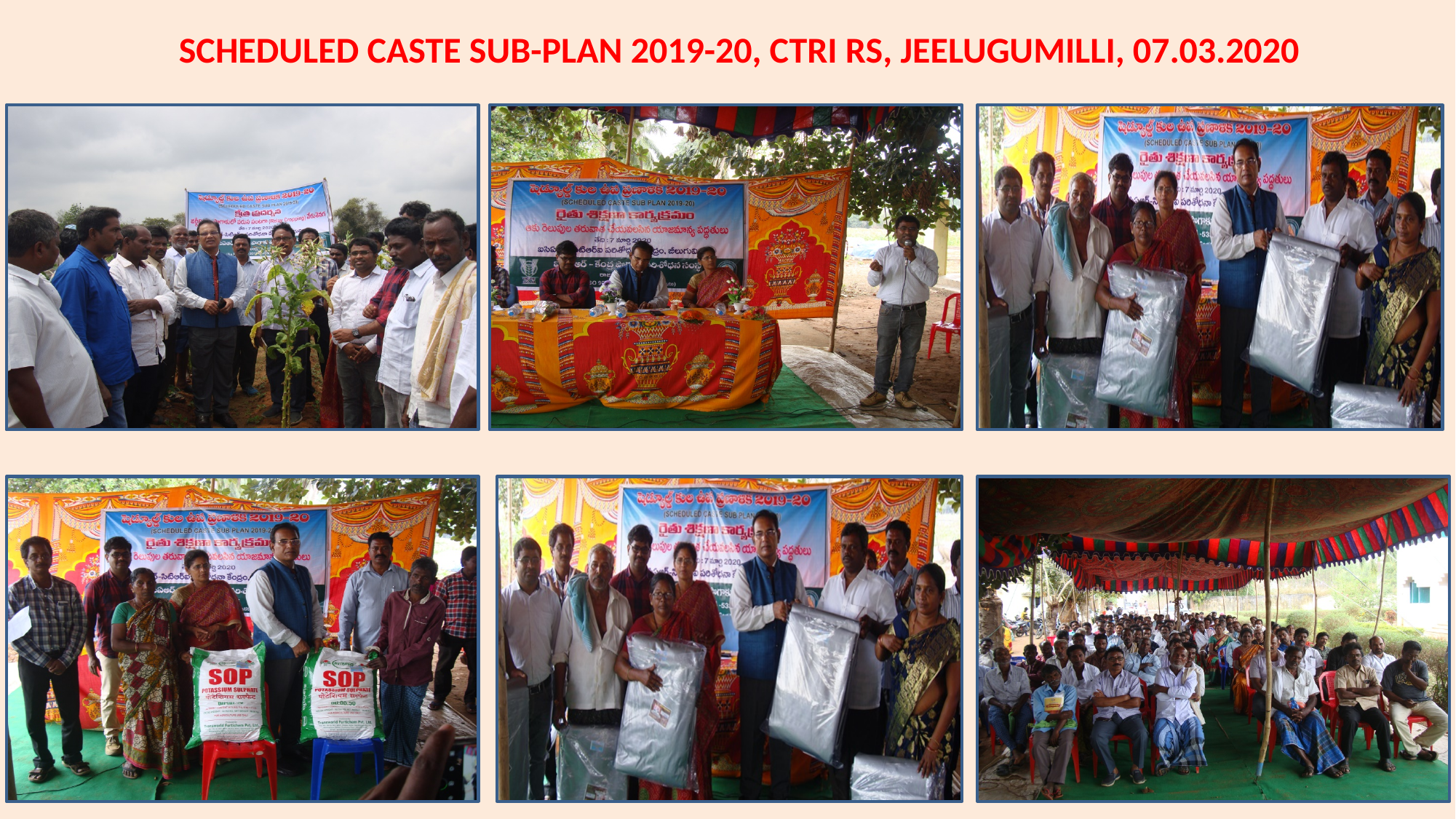

SCHEDULED CASTE SUB-PLAN 2019-20, CTRI RS, JEELUGUMILLI, 07.03.2020